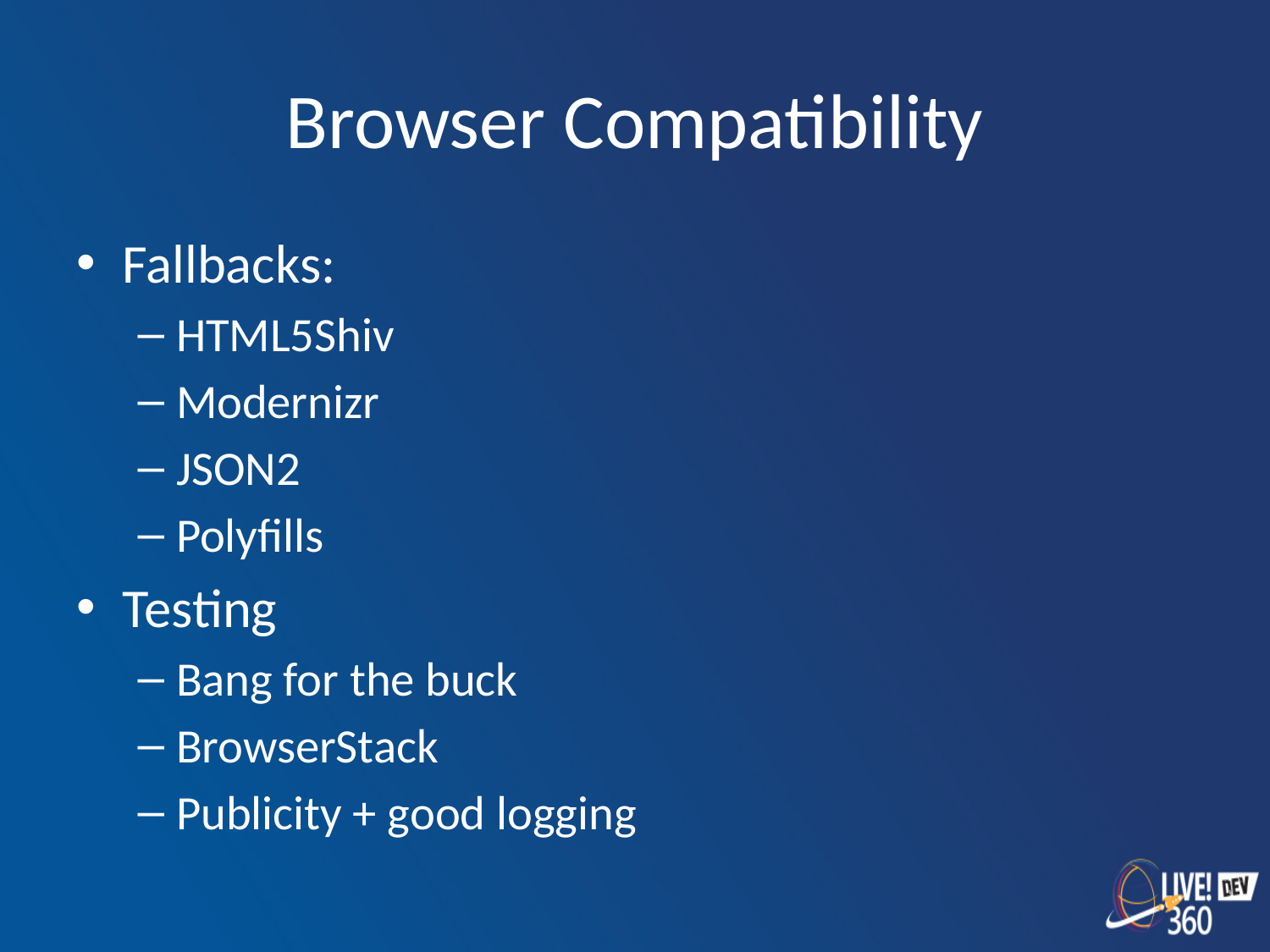

# Browser Compatibility
Fallbacks:
HTML5Shiv
Modernizr
JSON2
Polyfills
Testing
Bang for the buck
BrowserStack
Publicity + good logging